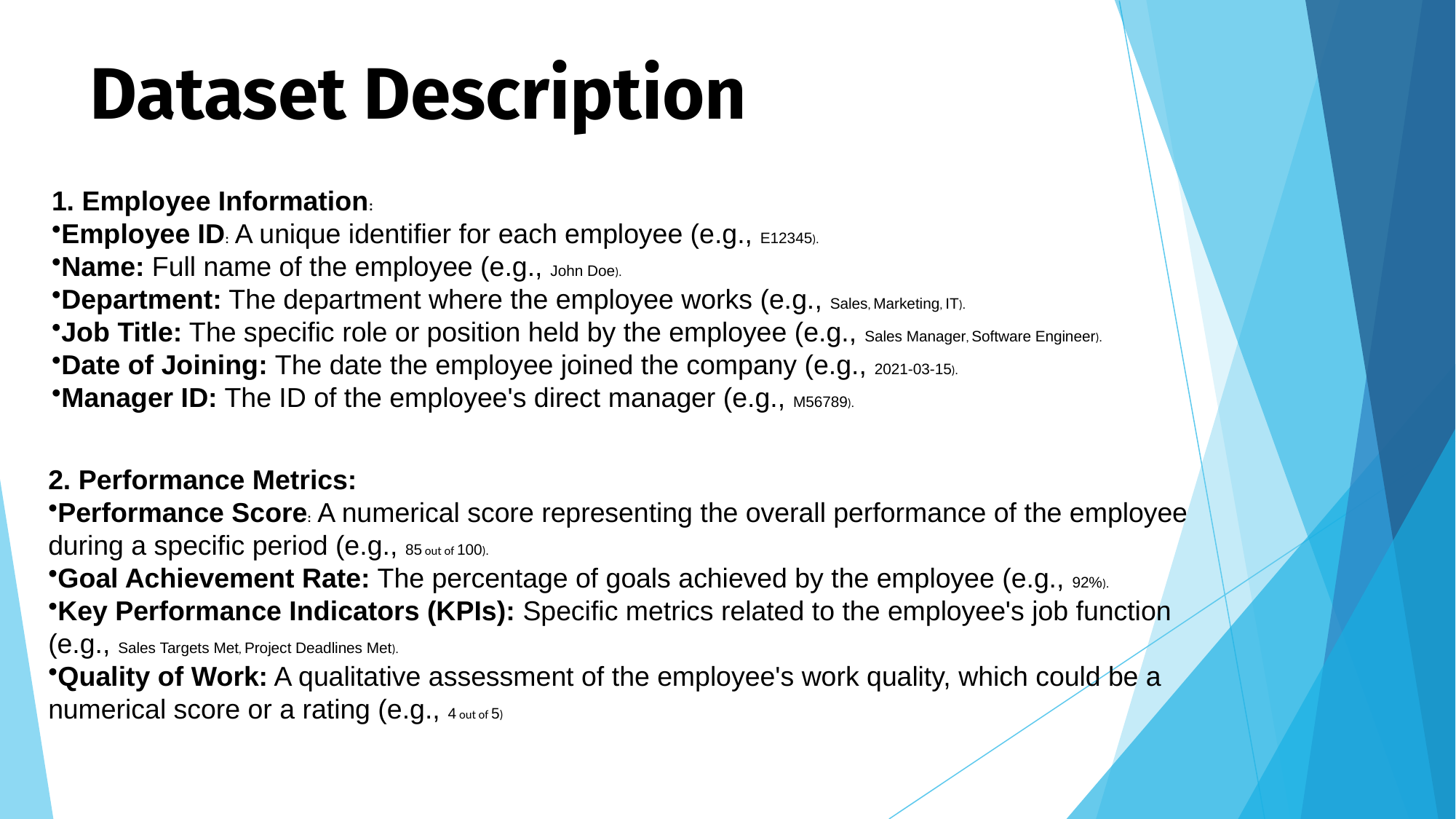

# Dataset Description
1. Employee Information:
Employee ID: A unique identifier for each employee (e.g., E12345).
Name: Full name of the employee (e.g., John Doe).
Department: The department where the employee works (e.g., Sales, Marketing, IT).
Job Title: The specific role or position held by the employee (e.g., Sales Manager, Software Engineer).
Date of Joining: The date the employee joined the company (e.g., 2021-03-15).
Manager ID: The ID of the employee's direct manager (e.g., M56789).

2. Performance Metrics:
Performance Score: A numerical score representing the overall performance of the employee during a specific period (e.g., 85 out of 100).
Goal Achievement Rate: The percentage of goals achieved by the employee (e.g., 92%).
Key Performance Indicators (KPIs): Specific metrics related to the employee's job function (e.g., Sales Targets Met, Project Deadlines Met).
Quality of Work: A qualitative assessment of the employee's work quality, which could be a numerical score or a rating (e.g., 4 out of 5)